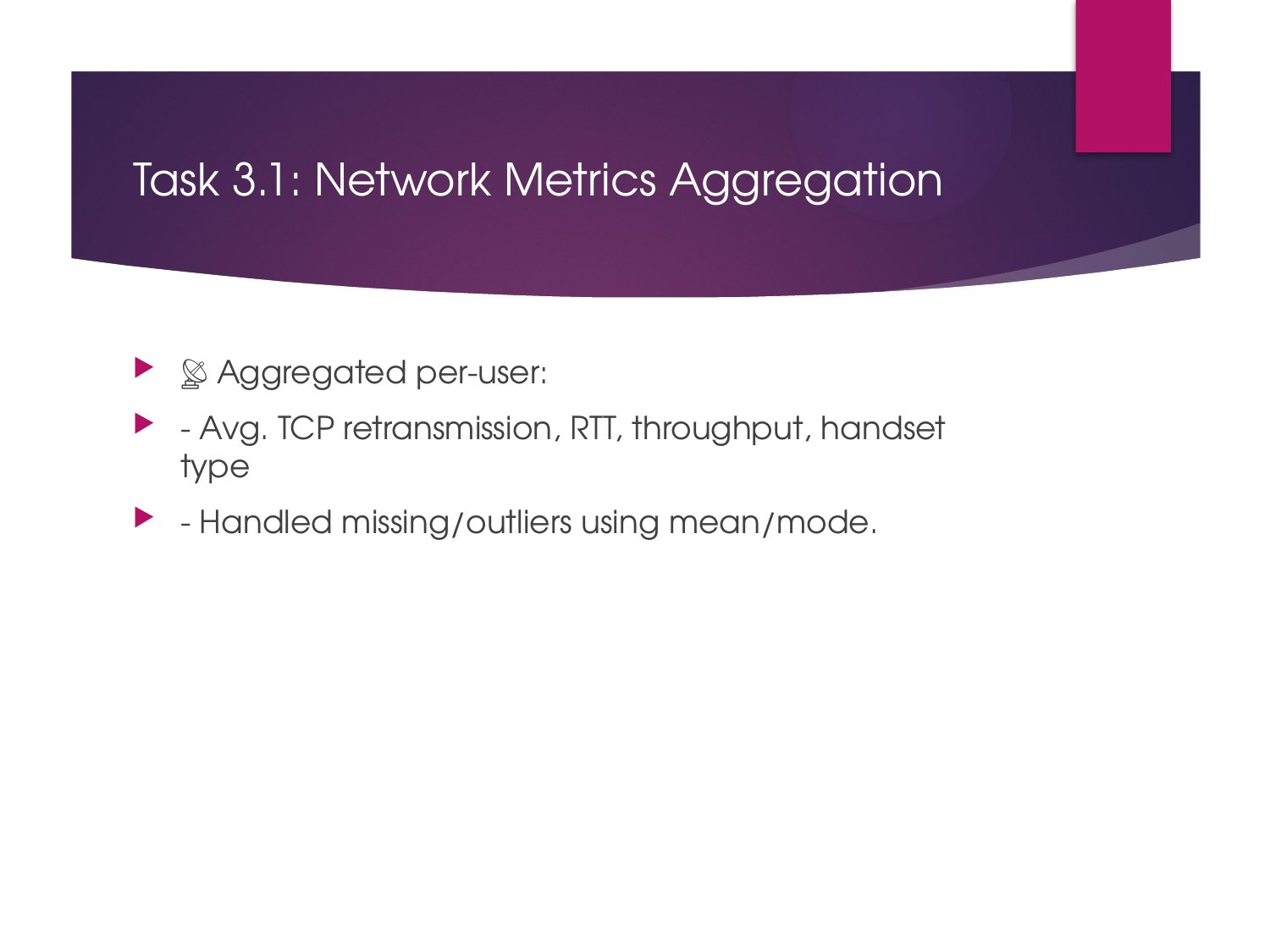

# Task 3.1: Network Metrics Aggregation
📡 Aggregated per-user:
- Avg. TCP retransmission, RTT, throughput, handset type
- Handled missing/outliers using mean/mode.